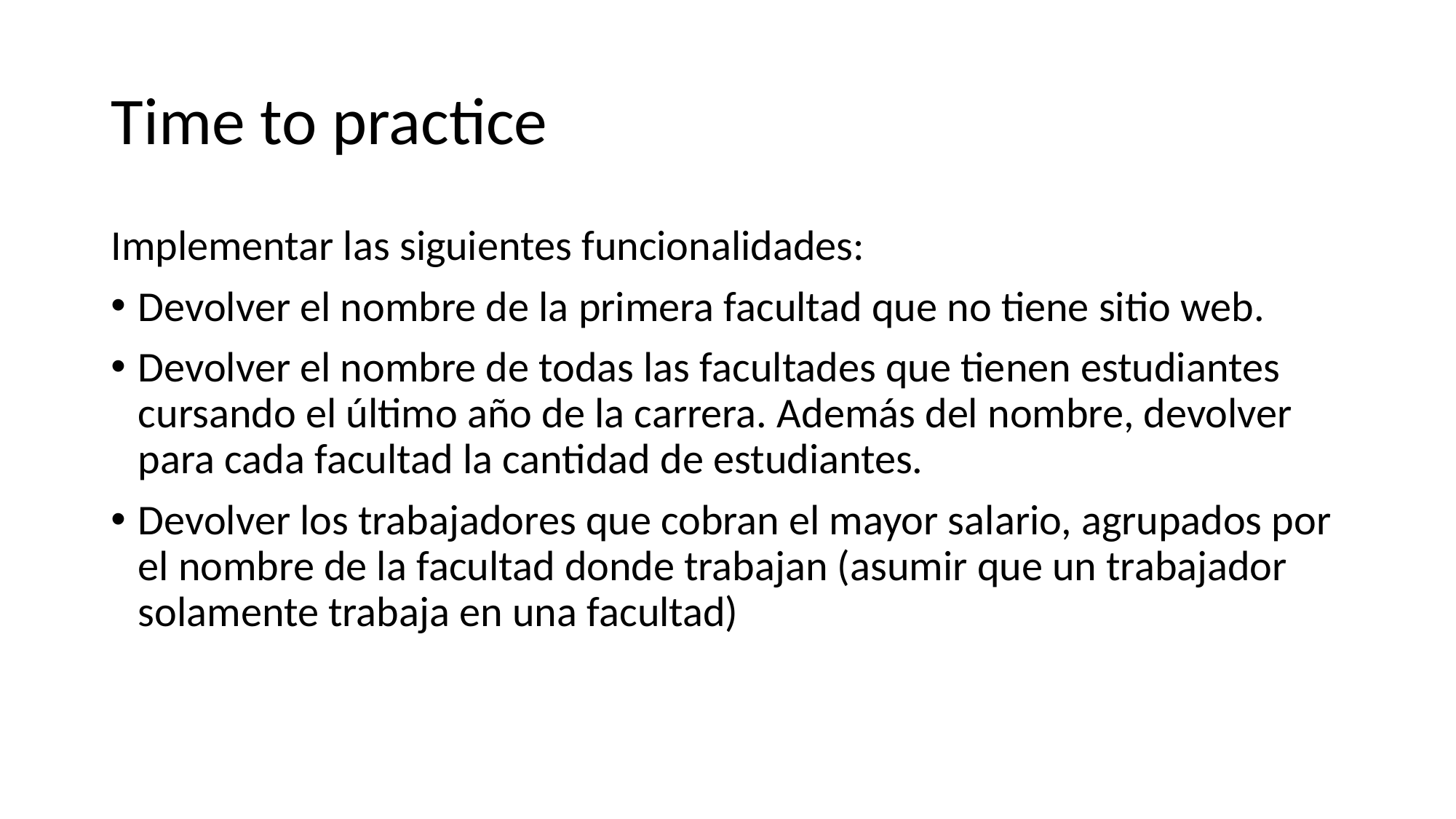

# Time to practice
Implementar las siguientes funcionalidades:
Devolver el nombre de la primera facultad que no tiene sitio web.
Devolver el nombre de todas las facultades que tienen estudiantes cursando el último año de la carrera. Además del nombre, devolver para cada facultad la cantidad de estudiantes.
Devolver los trabajadores que cobran el mayor salario, agrupados por el nombre de la facultad donde trabajan (asumir que un trabajador solamente trabaja en una facultad)